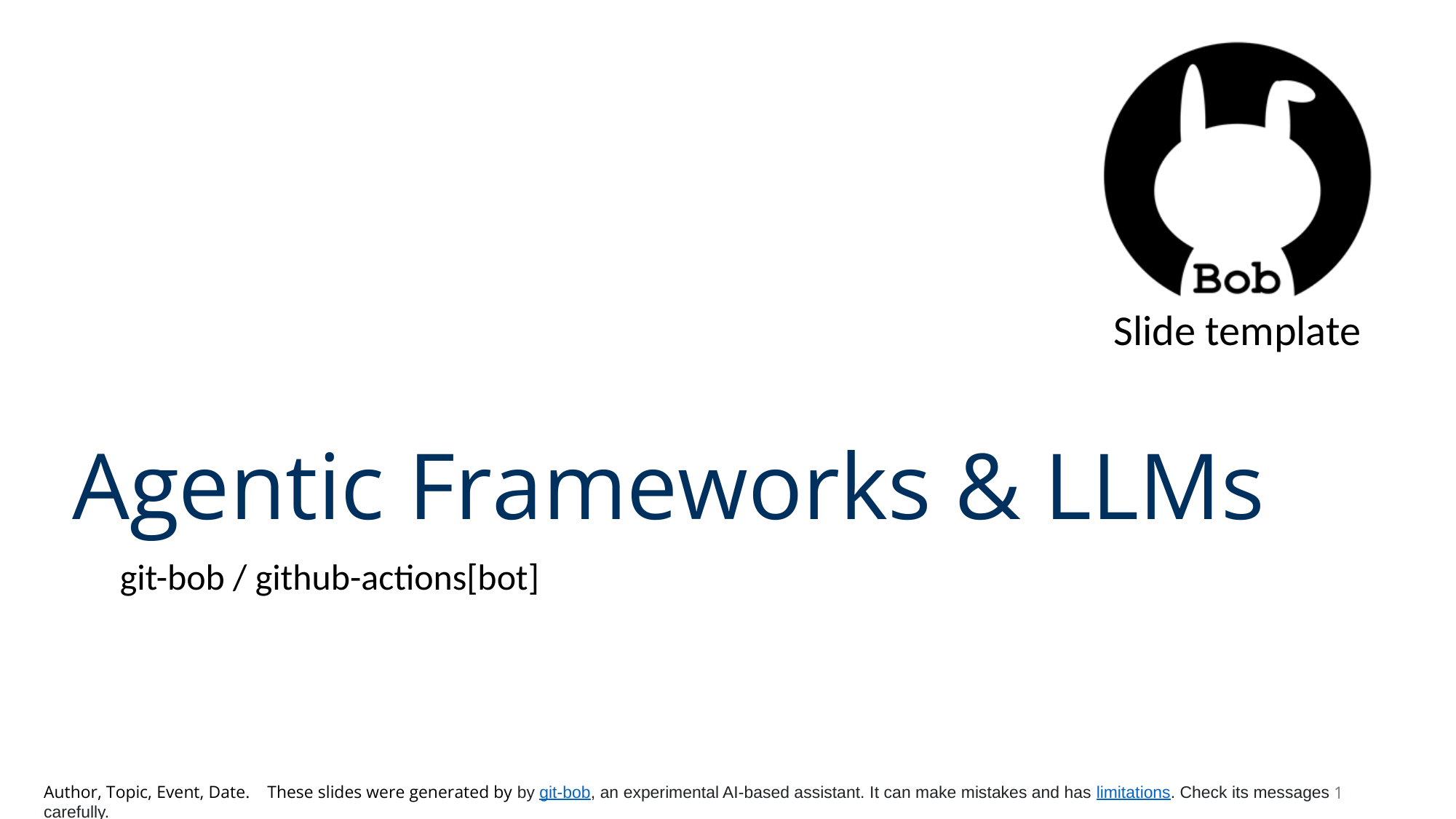

# Agentic Frameworks & LLMs
git-bob / github-actions[bot]